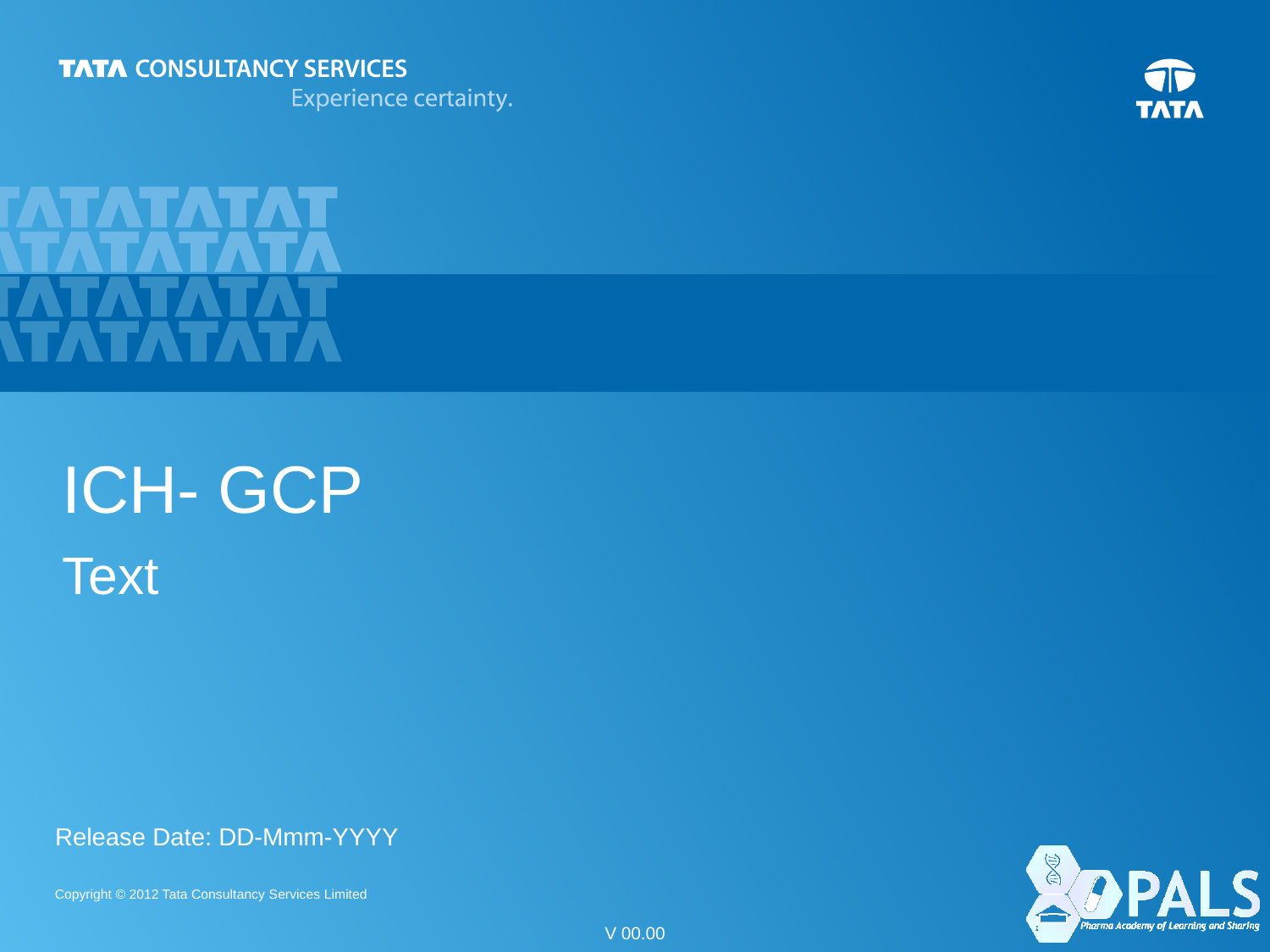

# ICH- GCP
Text
Release Date: DD-Mmm-YYYY